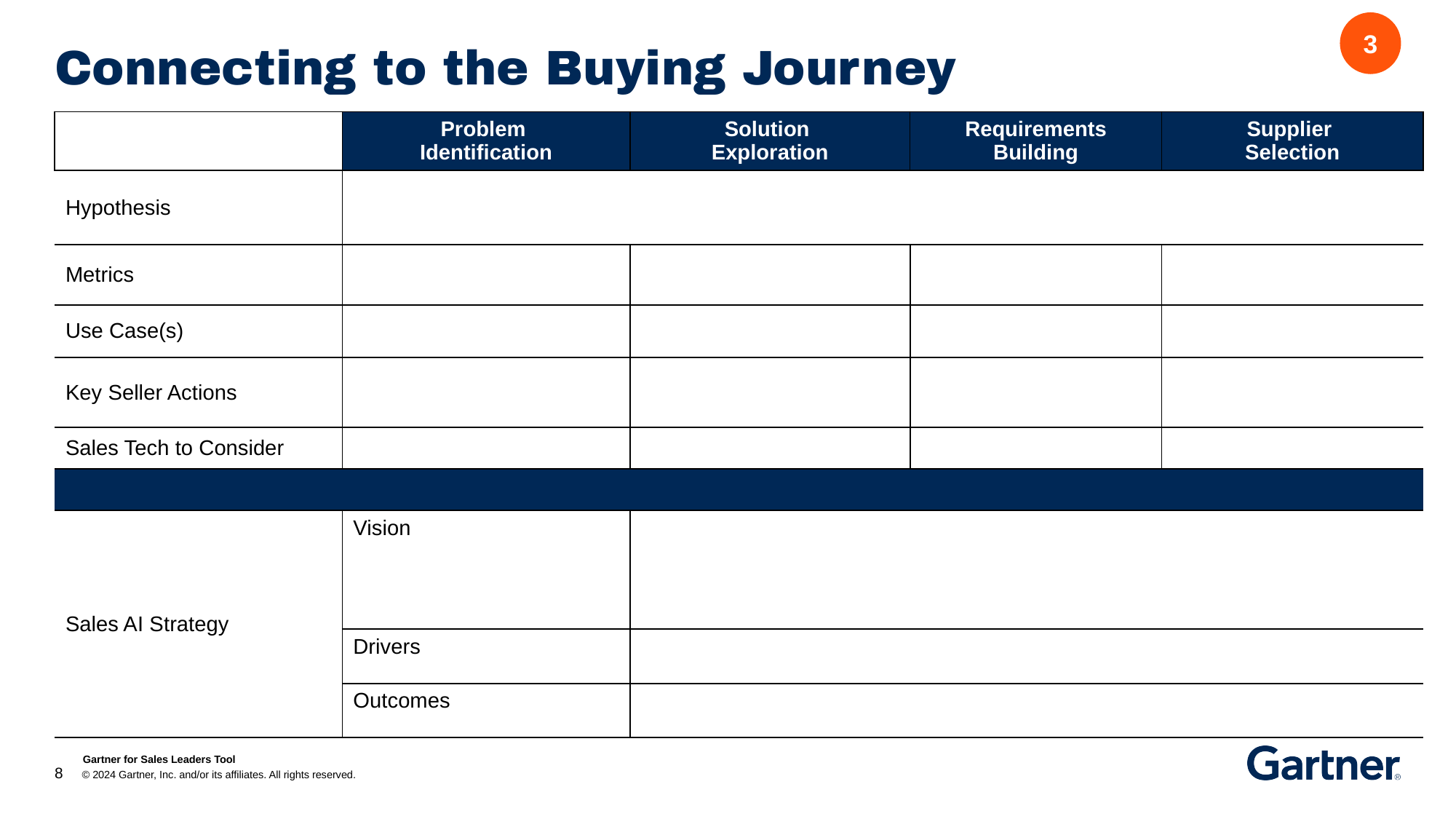

3
# Connecting to the Buying Journey
|  | Problem Identification | Solution Exploration | Requirements Building | Supplier Selection |
| --- | --- | --- | --- | --- |
| Hypothesis |  |  |  |  |
| Metrics |  |  |  |  |
| Use Case(s) |  |  |  |  |
| Key Seller Actions |  |  |  |  |
| Sales Tech to Consider |  |  |  |  |
|  |  |  |  |  |
| Sales AI Strategy | Vision |  |  |  |
|  | Drivers |  |  |  |
|  | Outcomes |  |  |  |